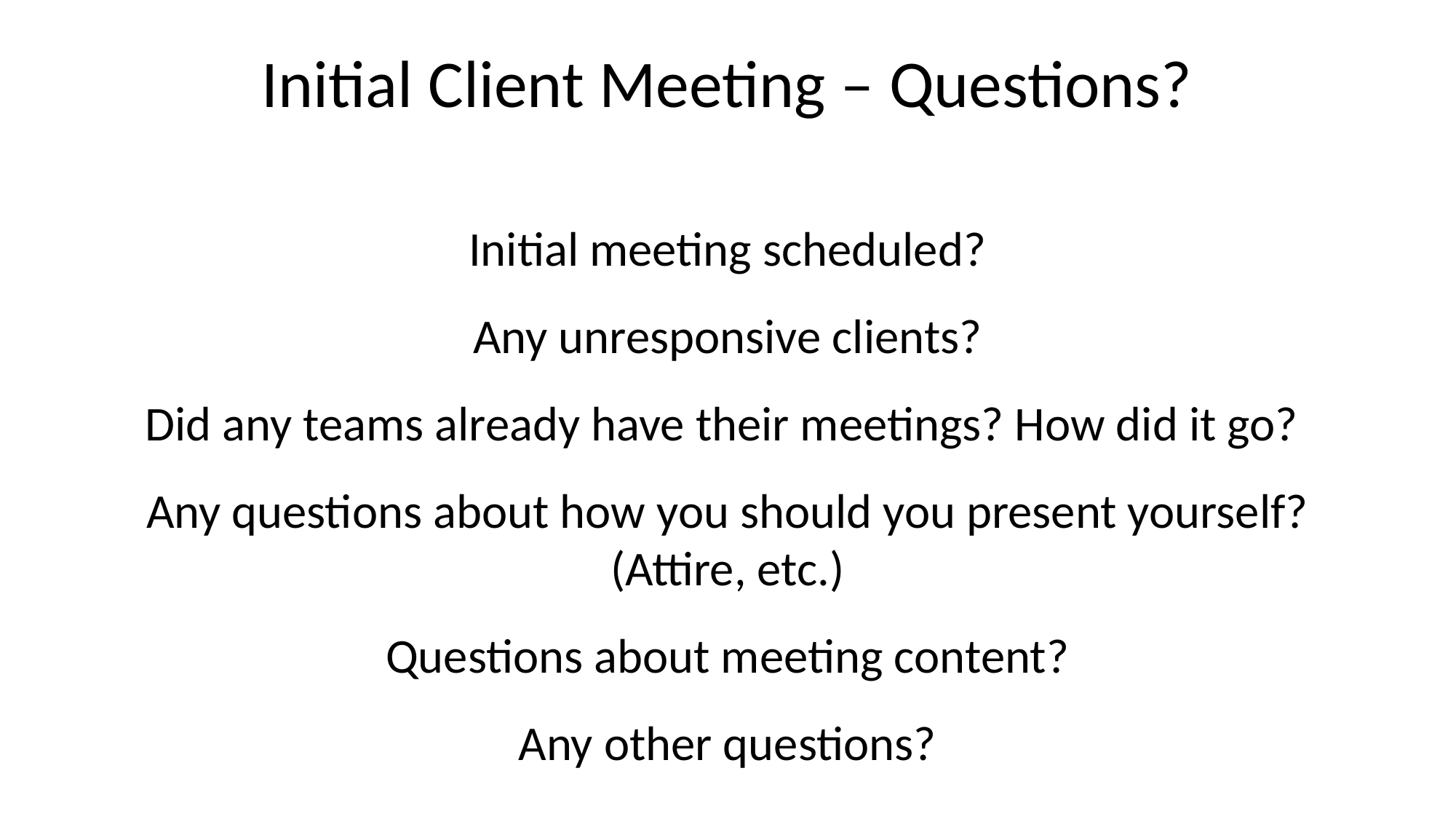

# Initial Client Meeting – Questions?
Initial meeting scheduled?

Any unresponsive clients?

Did any teams already have their meetings? How did it go?

Any questions about how you should you present yourself? (Attire, etc.)

Questions about meeting content?

Any other questions?